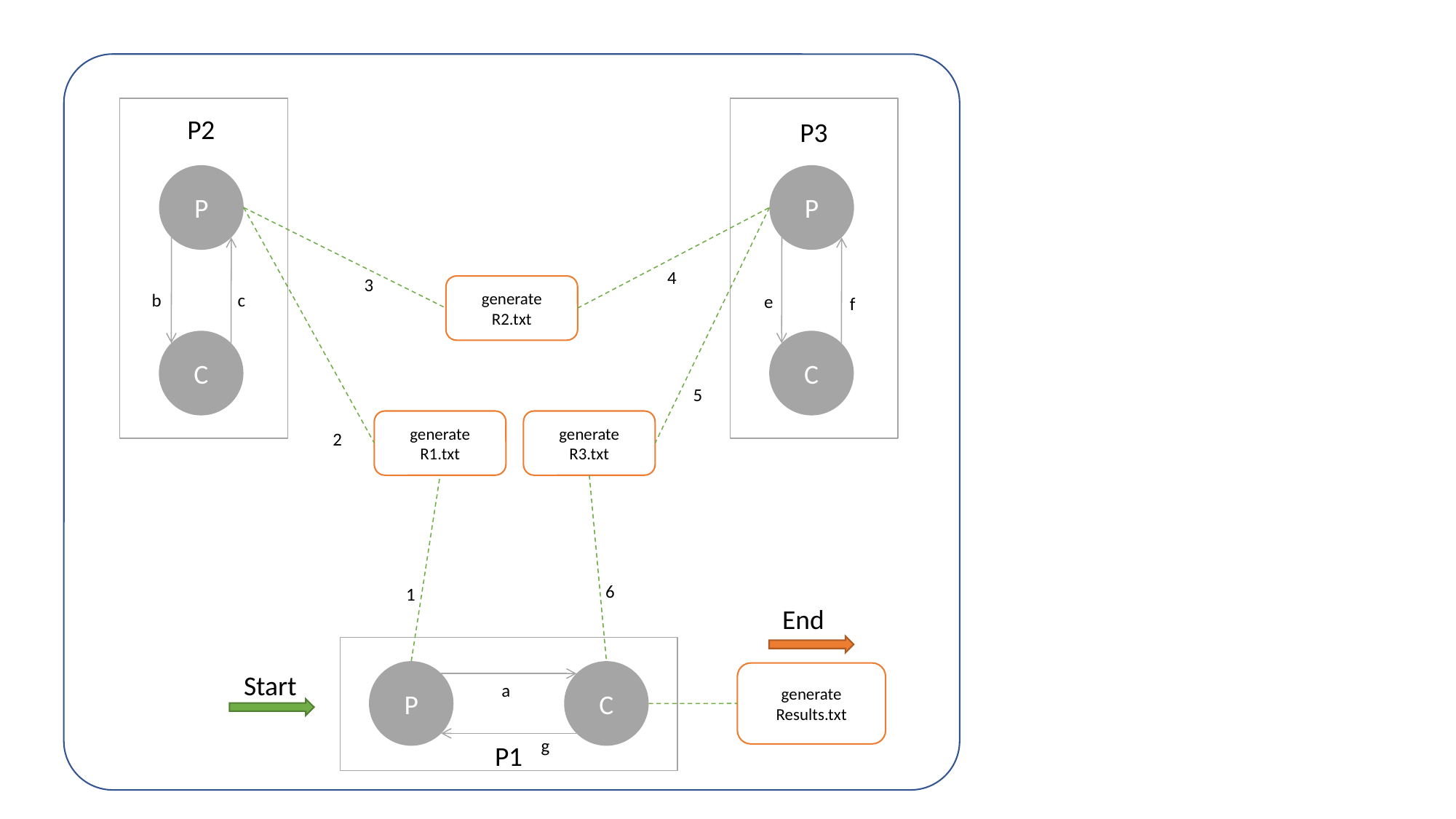

P2
P3
P
P
4
3
generate R2.txt
b
c
e
f
C
C
5
generate R1.txt
generate R3.txt
2
6
1
End

C
P
Start
generate Results.txt
a

g
P1